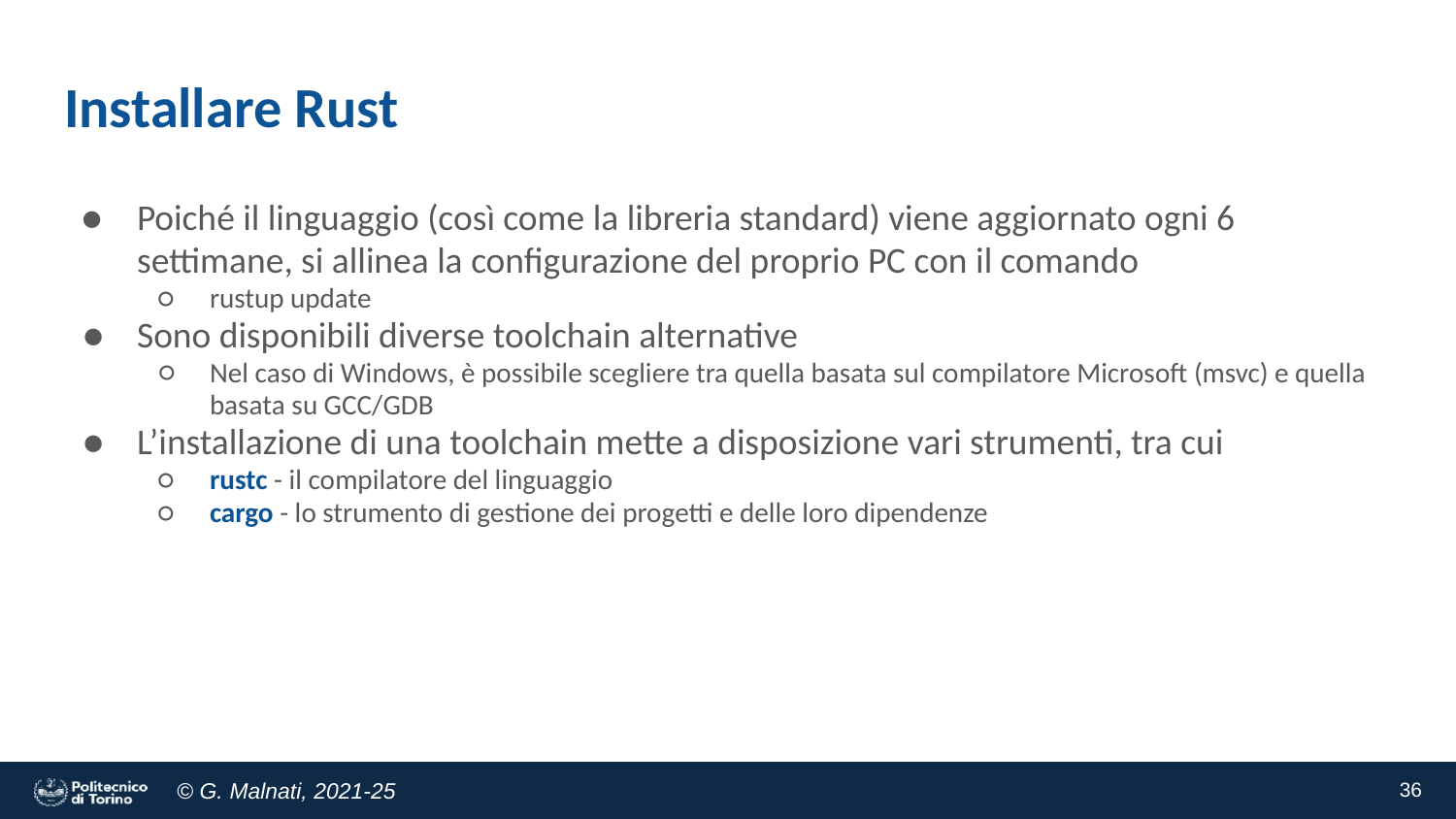

# Installare Rust
Poiché il linguaggio (così come la libreria standard) viene aggiornato ogni 6 settimane, si allinea la configurazione del proprio PC con il comando
rustup update
Sono disponibili diverse toolchain alternative
Nel caso di Windows, è possibile scegliere tra quella basata sul compilatore Microsoft (msvc) e quella basata su GCC/GDB
L’installazione di una toolchain mette a disposizione vari strumenti, tra cui
rustc - il compilatore del linguaggio
cargo - lo strumento di gestione dei progetti e delle loro dipendenze
36